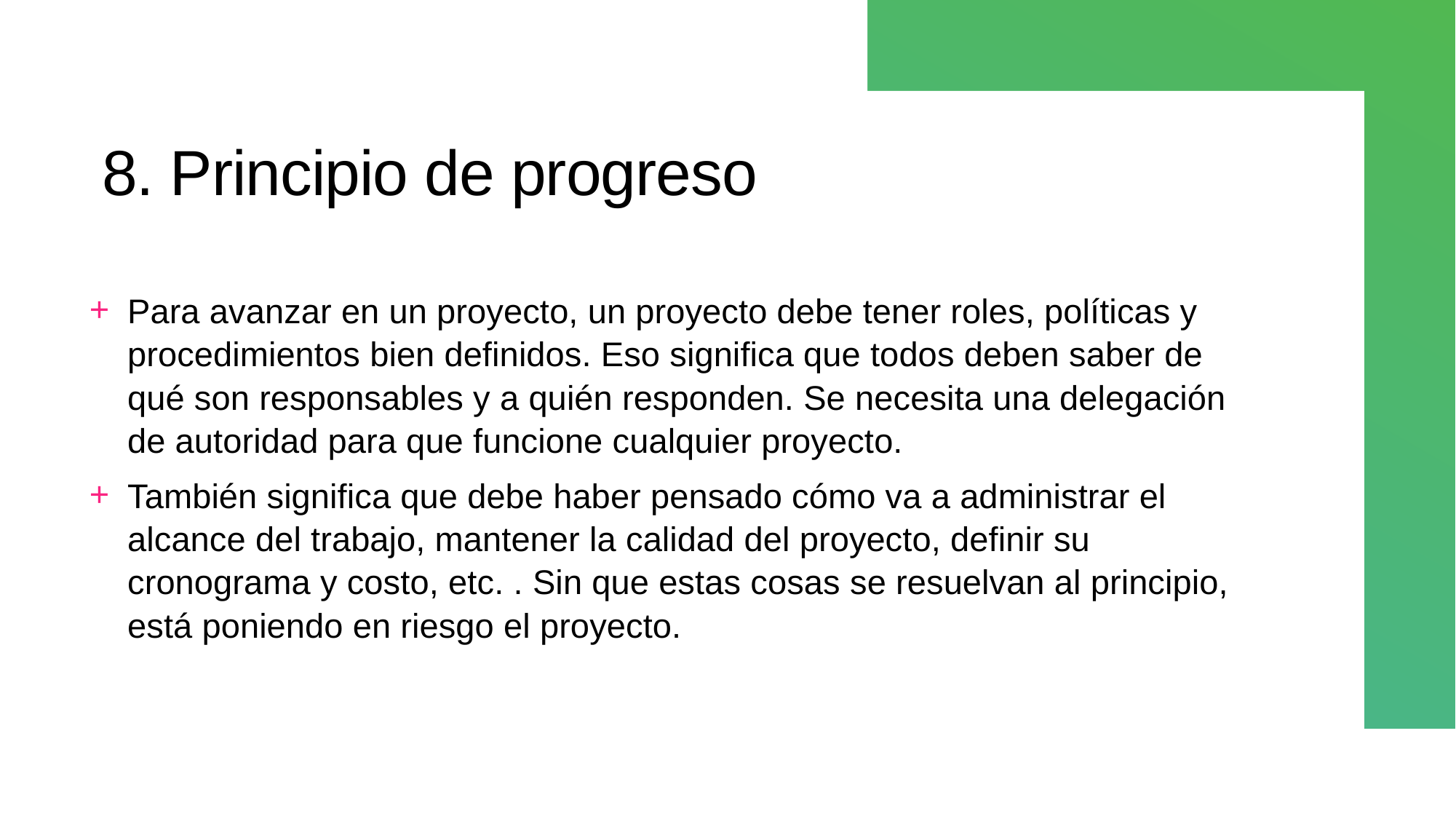

# 8. Principio de progreso

Para avanzar en un proyecto, un proyecto debe tener roles, políticas y procedimientos bien definidos. Eso significa que todos deben saber de qué son responsables y a quién responden. Se necesita una delegación de autoridad para que funcione cualquier proyecto.
También significa que debe haber pensado cómo va a administrar el alcance del trabajo, mantener la calidad del proyecto, definir su cronograma y costo, etc. . Sin que estas cosas se resuelvan al principio, está poniendo en riesgo el proyecto.

Autor: A7o
9